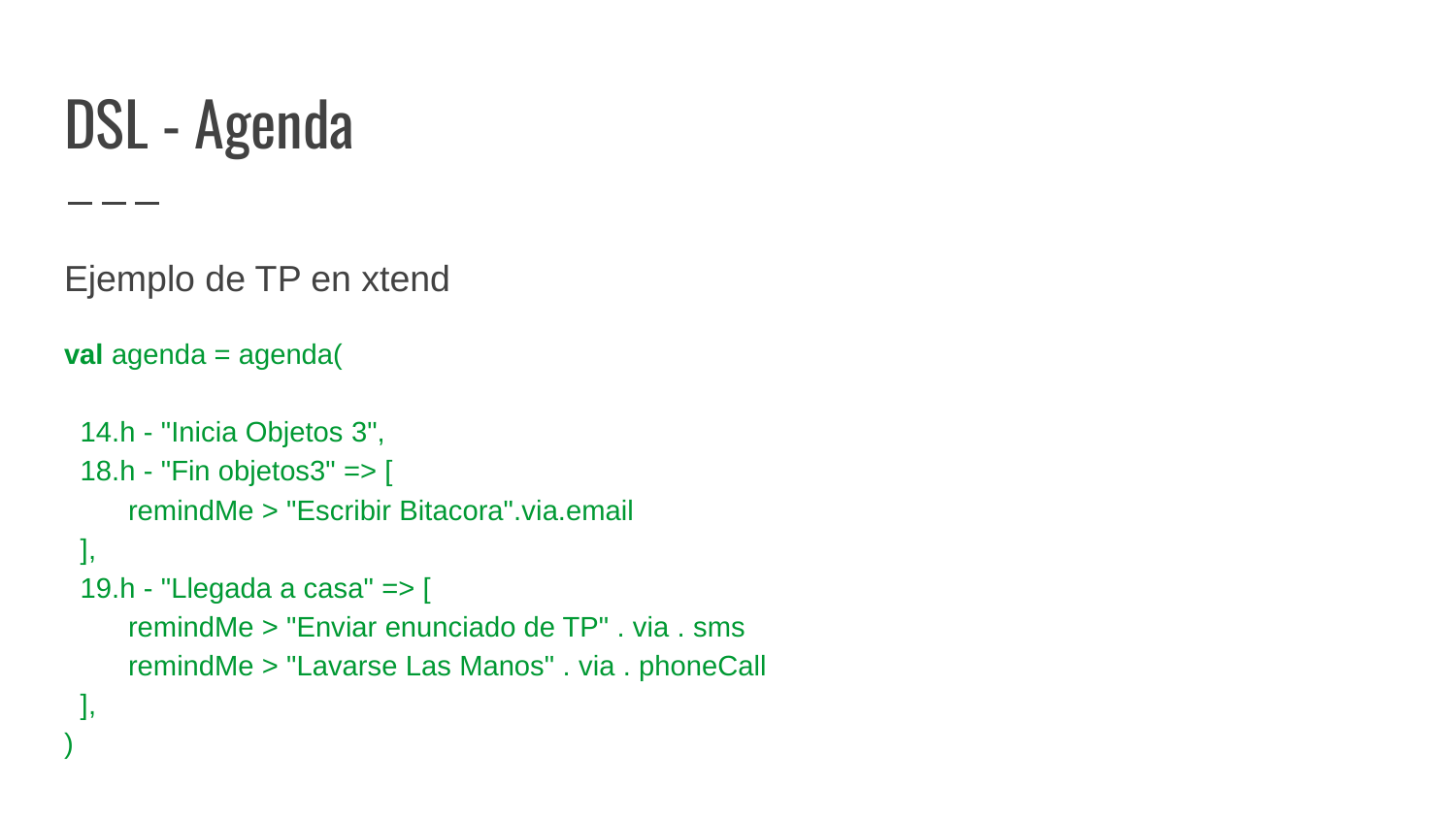

# DSL - Agenda
Ejemplo de TP en xtend
val agenda = agenda(

  14.h - "Inicia Objetos 3",
  18.h - "Fin objetos3" => [
        remindMe > "Escribir Bitacora".via.email
  ],
  19.h - "Llegada a casa" => [
        remindMe > "Enviar enunciado de TP" . via . sms
        remindMe > "Lavarse Las Manos" . via . phoneCall
  ],
)